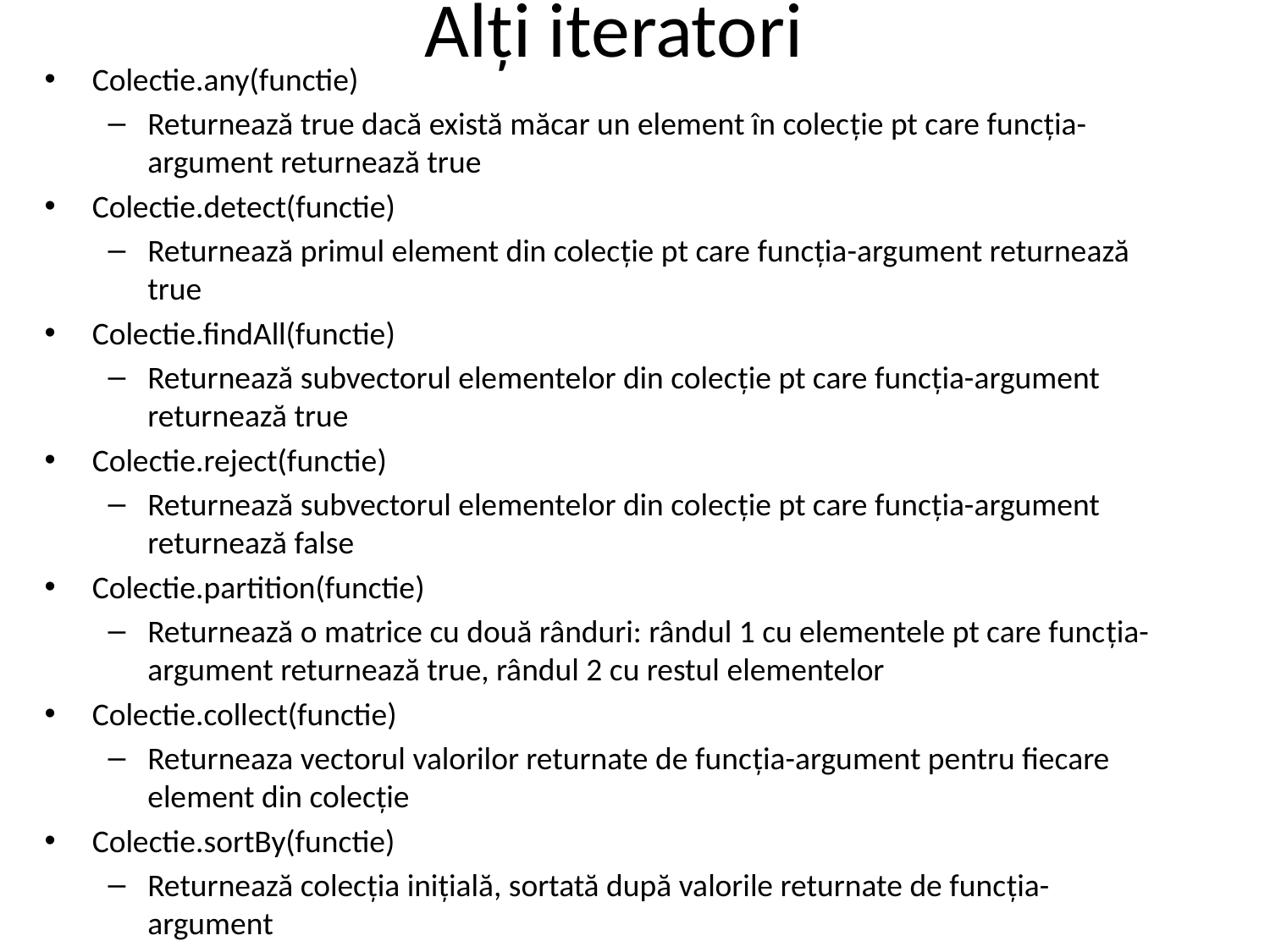

# Alți iteratori
Colectie.any(functie)
Returnează true dacă există măcar un element în colecție pt care funcția-argument returnează true
Colectie.detect(functie)
Returnează primul element din colecție pt care funcția-argument returnează true
Colectie.findAll(functie)
Returnează subvectorul elementelor din colecție pt care funcția-argument returnează true
Colectie.reject(functie)
Returnează subvectorul elementelor din colecție pt care funcția-argument returnează false
Colectie.partition(functie)
Returnează o matrice cu două rânduri: rândul 1 cu elementele pt care funcția-argument returnează true, rândul 2 cu restul elementelor
Colectie.collect(functie)
Returneaza vectorul valorilor returnate de funcția-argument pentru fiecare element din colecție
Colectie.sortBy(functie)
Returnează colecția inițială, sortată după valorile returnate de funcția-argument